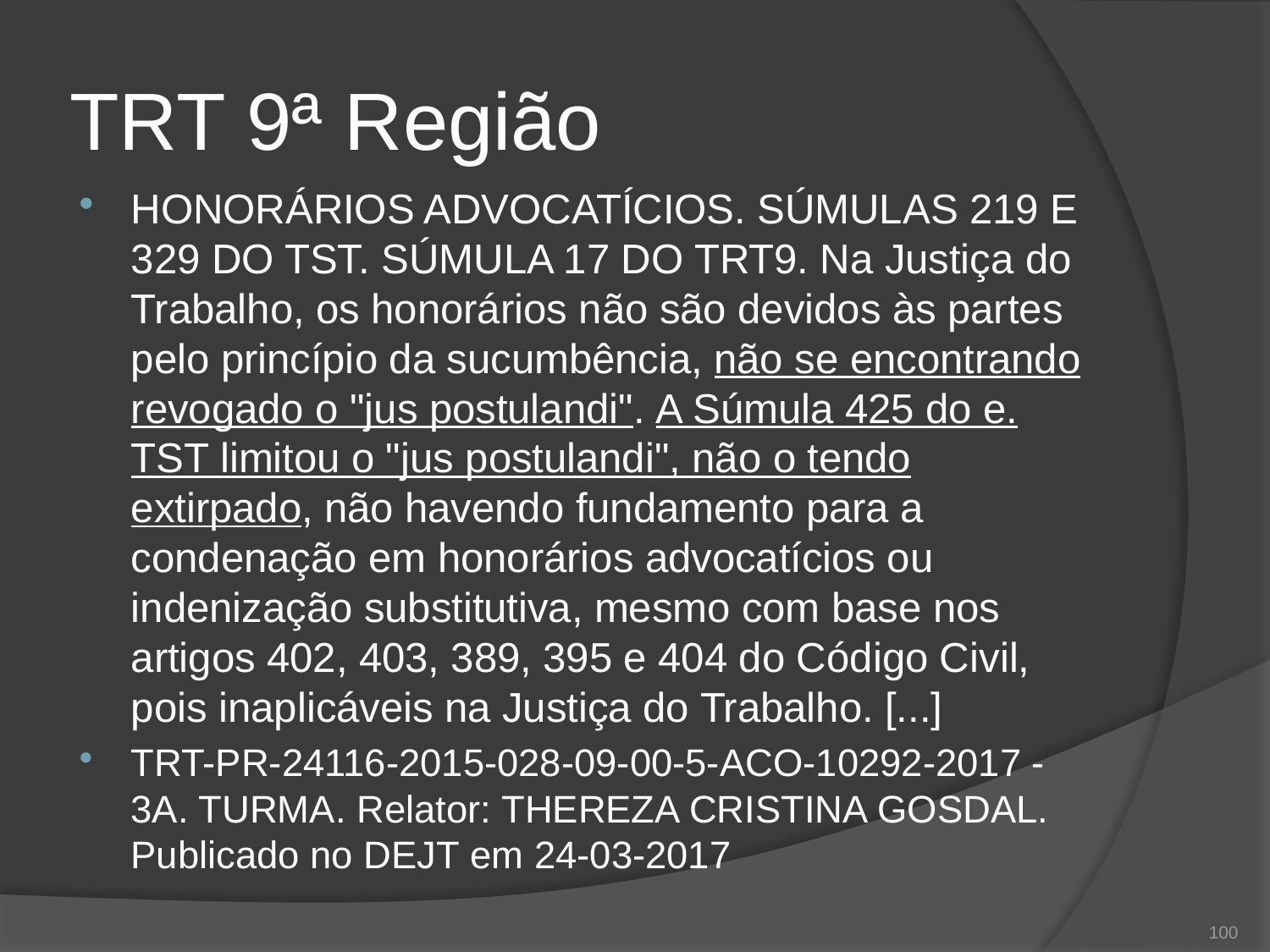

# TRT 9ª Região
HONORÁRIOS ADVOCATÍCIOS. SÚMULAS 219 E 329 DO TST. SÚMULA 17 DO TRT9. Na Justiça do Trabalho, os honorários não são devidos às partes pelo princípio da sucumbência, não se encontrando revogado o "jus postulandi". A Súmula 425 do e. TST limitou o "jus postulandi", não o tendo extirpado, não havendo fundamento para a condenação em honorários advocatícios ou indenização substitutiva, mesmo com base nos artigos 402, 403, 389, 395 e 404 do Código Civil, pois inaplicáveis na Justiça do Trabalho. [...]
TRT-PR-24116-2015-028-09-00-5-ACO-10292-2017 - 3A. TURMA. Relator: THEREZA CRISTINA GOSDAL. Publicado no DEJT em 24-03-2017
100